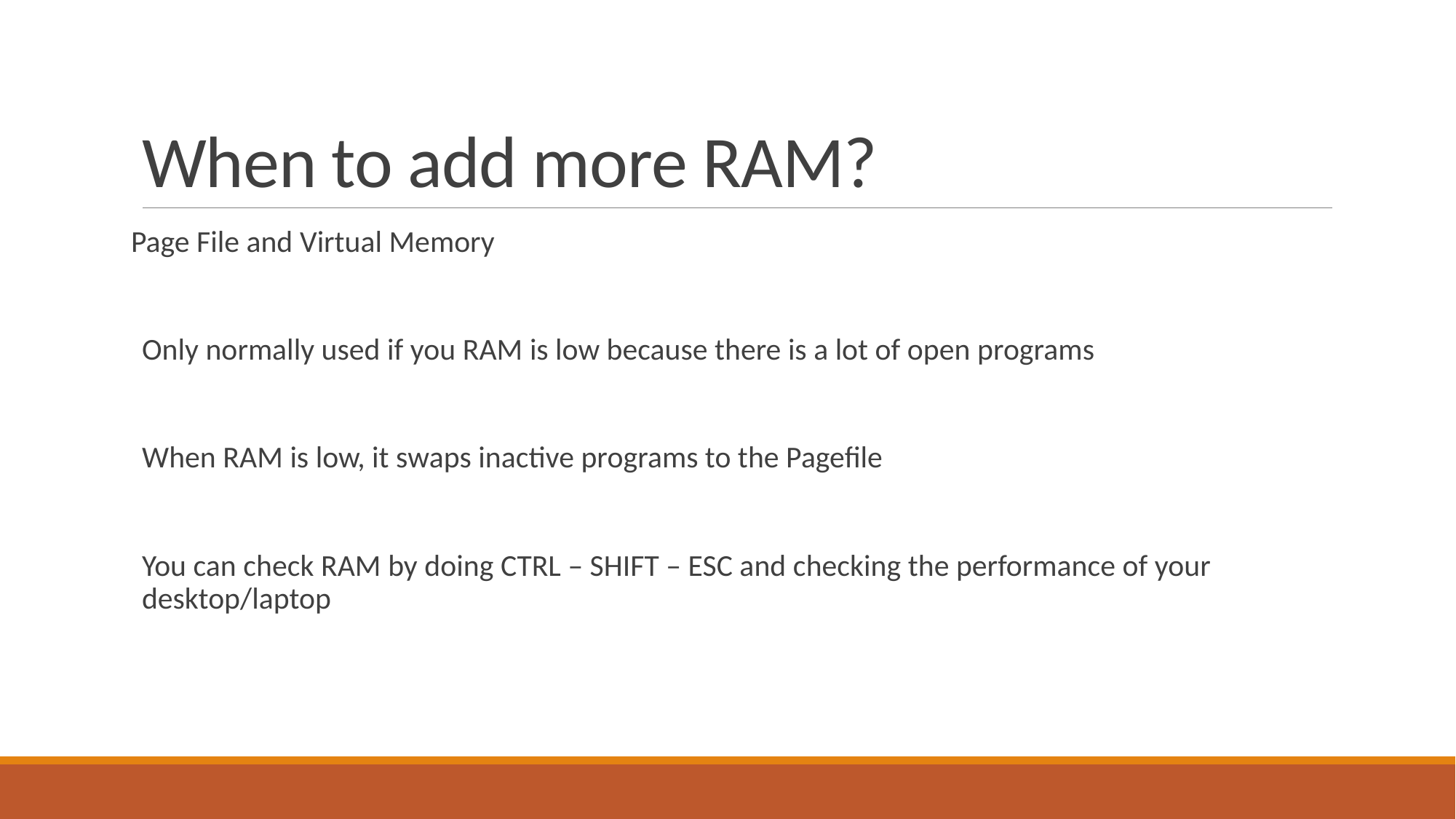

# When to add more RAM?
Page File and Virtual Memory

Only normally used if you RAM is low because there is a lot of open programs

When RAM is low, it swaps inactive programs to the Pagefile

You can check RAM by doing CTRL – SHIFT – ESC and checking the performance of your desktop/laptop